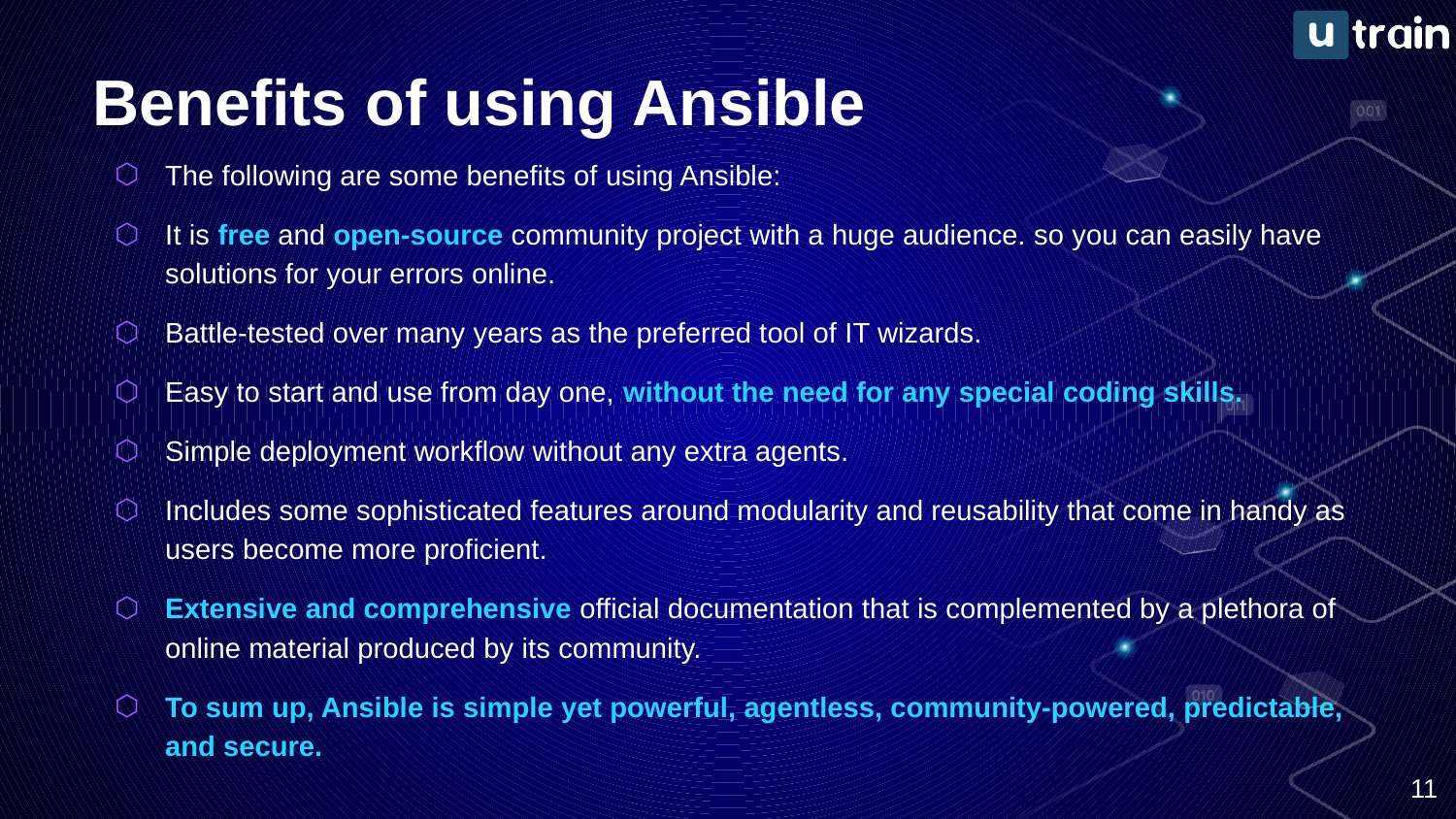

# Benefits of using Ansible
The following are some benefits of using Ansible:
It is free and open-source community project with a huge audience. so you can easily have solutions for your errors online.
Battle-tested over many years as the preferred tool of IT wizards.
Easy to start and use from day one, without the need for any special coding skills.
Simple deployment workflow without any extra agents.
Includes some sophisticated features around modularity and reusability that come in handy as users become more proficient.
Extensive and comprehensive official documentation that is complemented by a plethora of online material produced by its community.
To sum up, Ansible is simple yet powerful, agentless, community-powered, predictable, and secure.

11